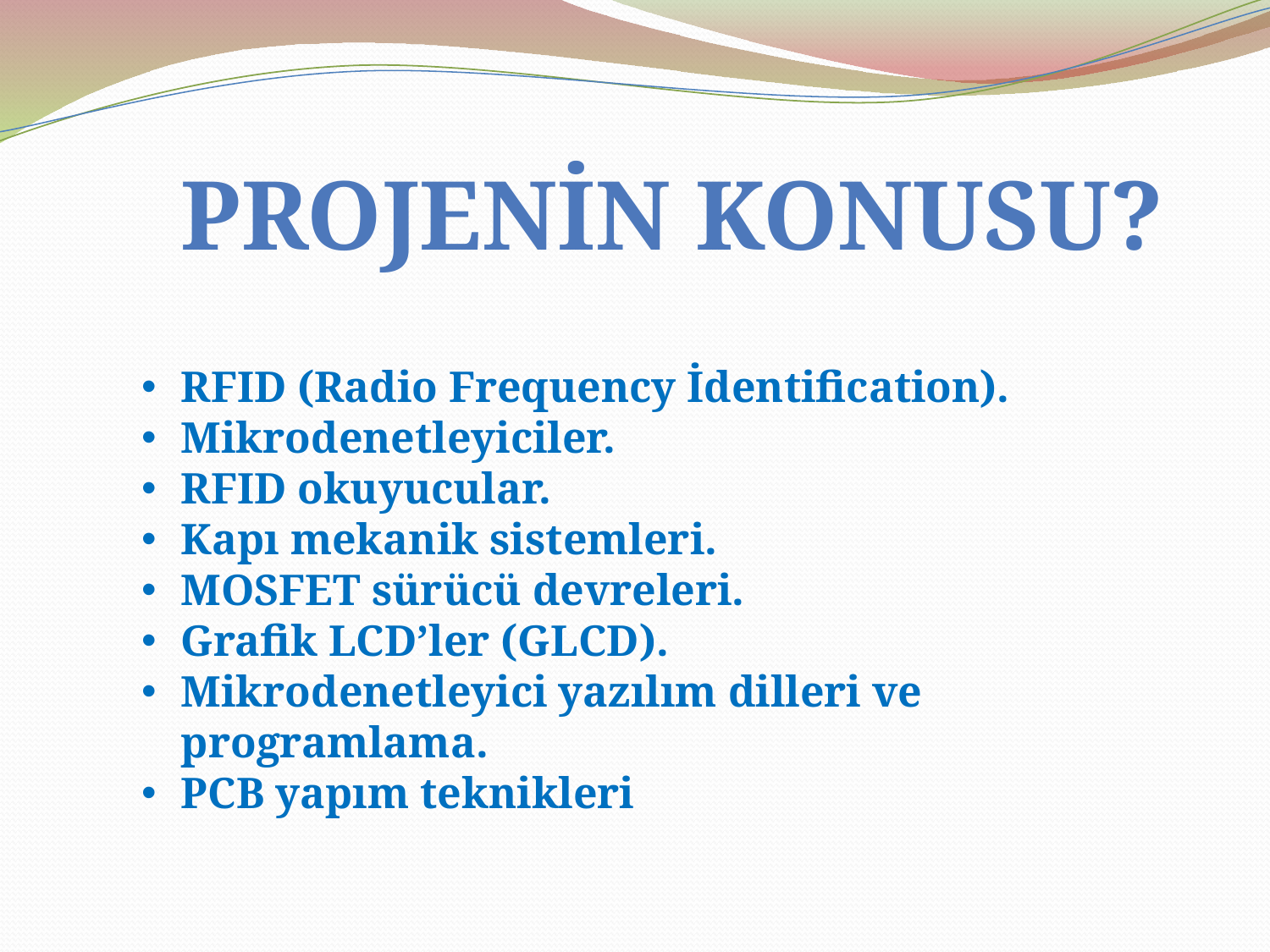

Projenin konusu?
RFID (Radio Frequency İdentification).
Mikrodenetleyiciler.
RFID okuyucular.
Kapı mekanik sistemleri.
MOSFET sürücü devreleri.
Grafik LCD’ler (GLCD).
Mikrodenetleyici yazılım dilleri ve programlama.
PCB yapım teknikleri